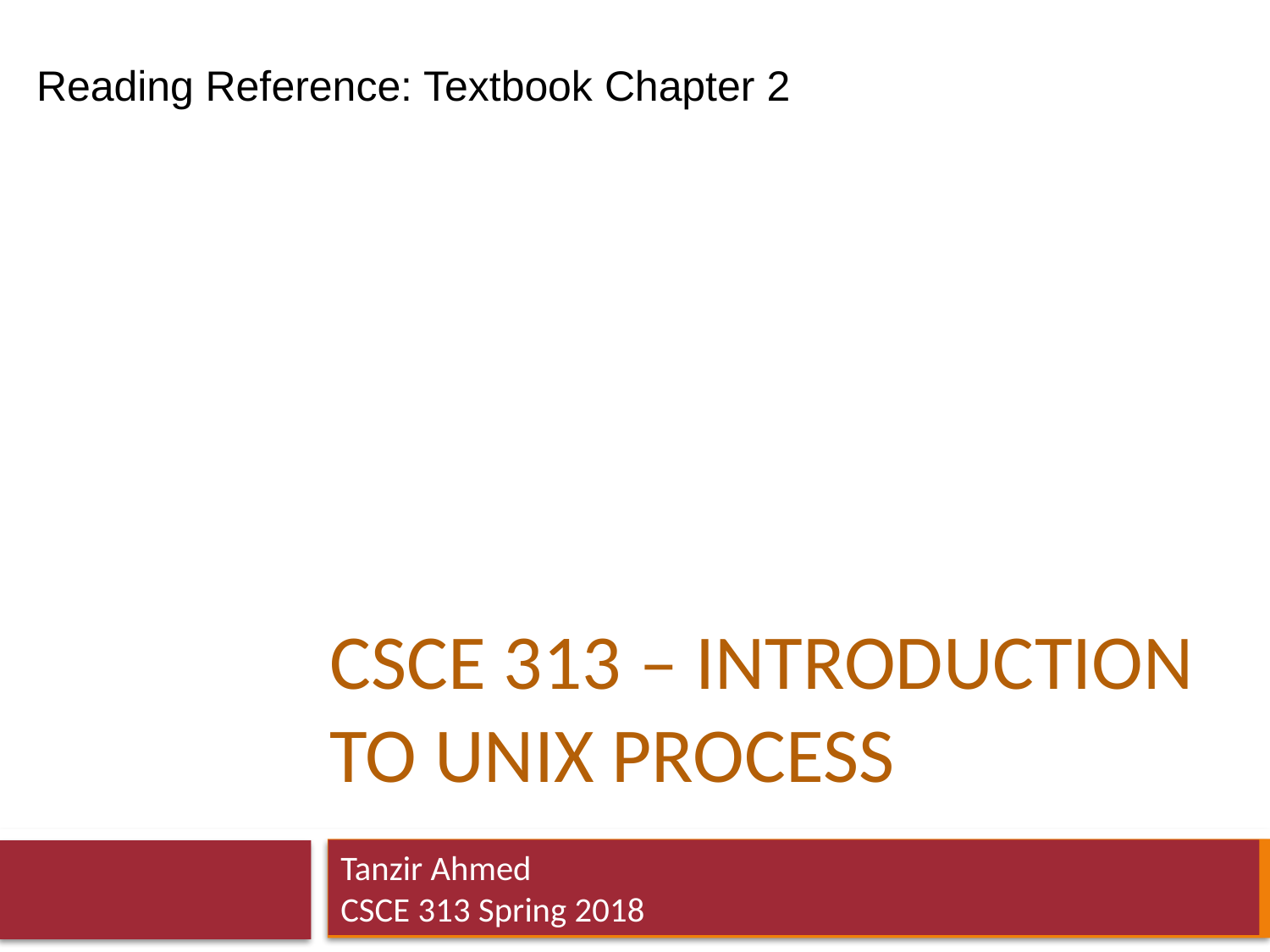

Reading Reference: Textbook Chapter 2
# CSCE 313 – Introduction to UNIx process
Tanzir Ahmed
CSCE 313 Spring 2018